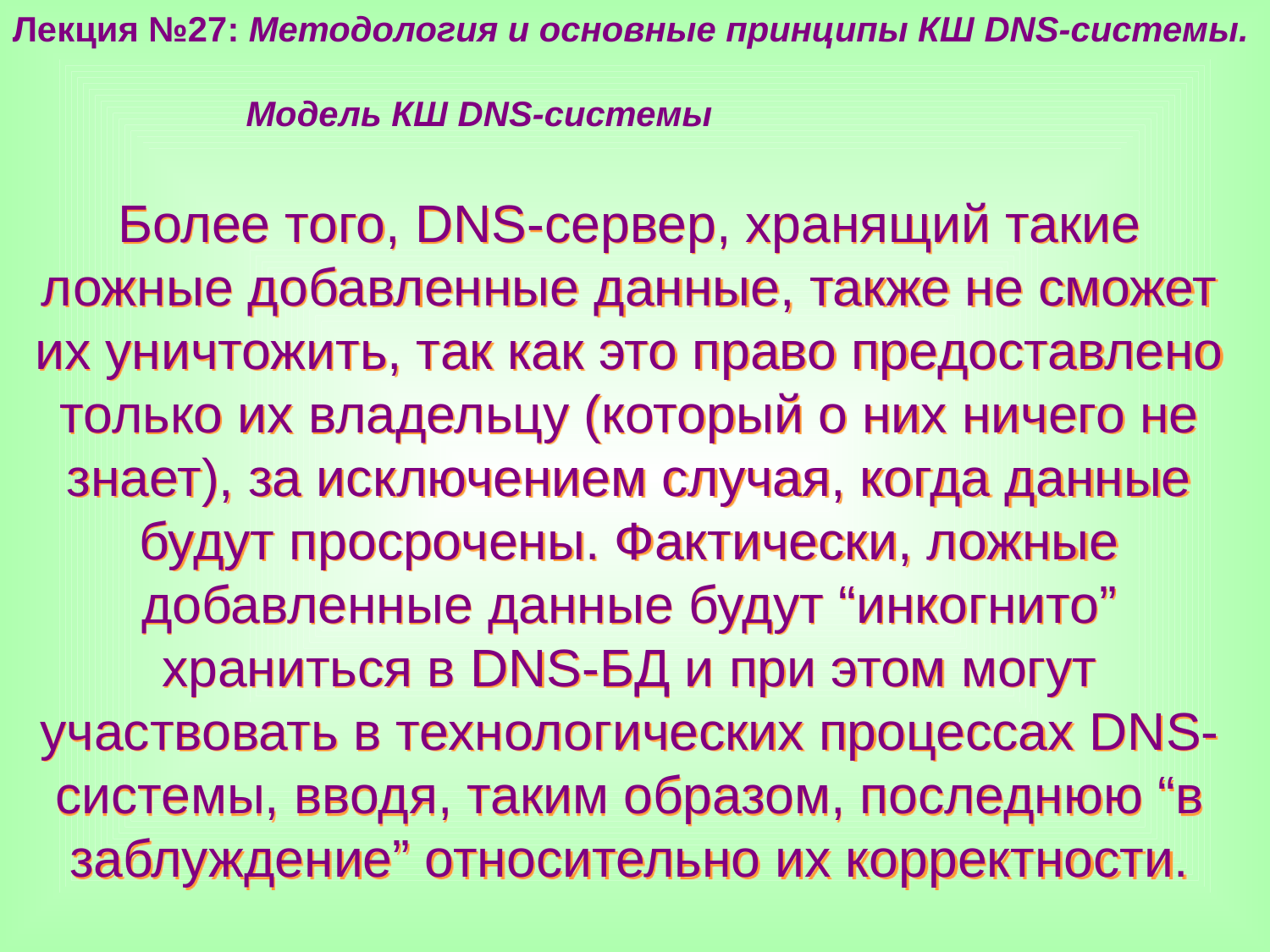

Лекция №27: Методология и основные принципы КШ DNS-системы.
                        Модель КШ DNS-системы
Более того, DNS-сервер, хранящий такие ложные добавленные данные, также не сможет их уничтожить, так как это право предоставлено только их владельцу (который о них ничего не знает), за исключением случая, когда данные будут просрочены. Фактически, ложные добавленные данные будут “инкогнито” храниться в DNS-БД и при этом могут участвовать в технологических процессах DNS-системы, вводя, таким образом, последнюю “в заблуждение” относительно их корректности.